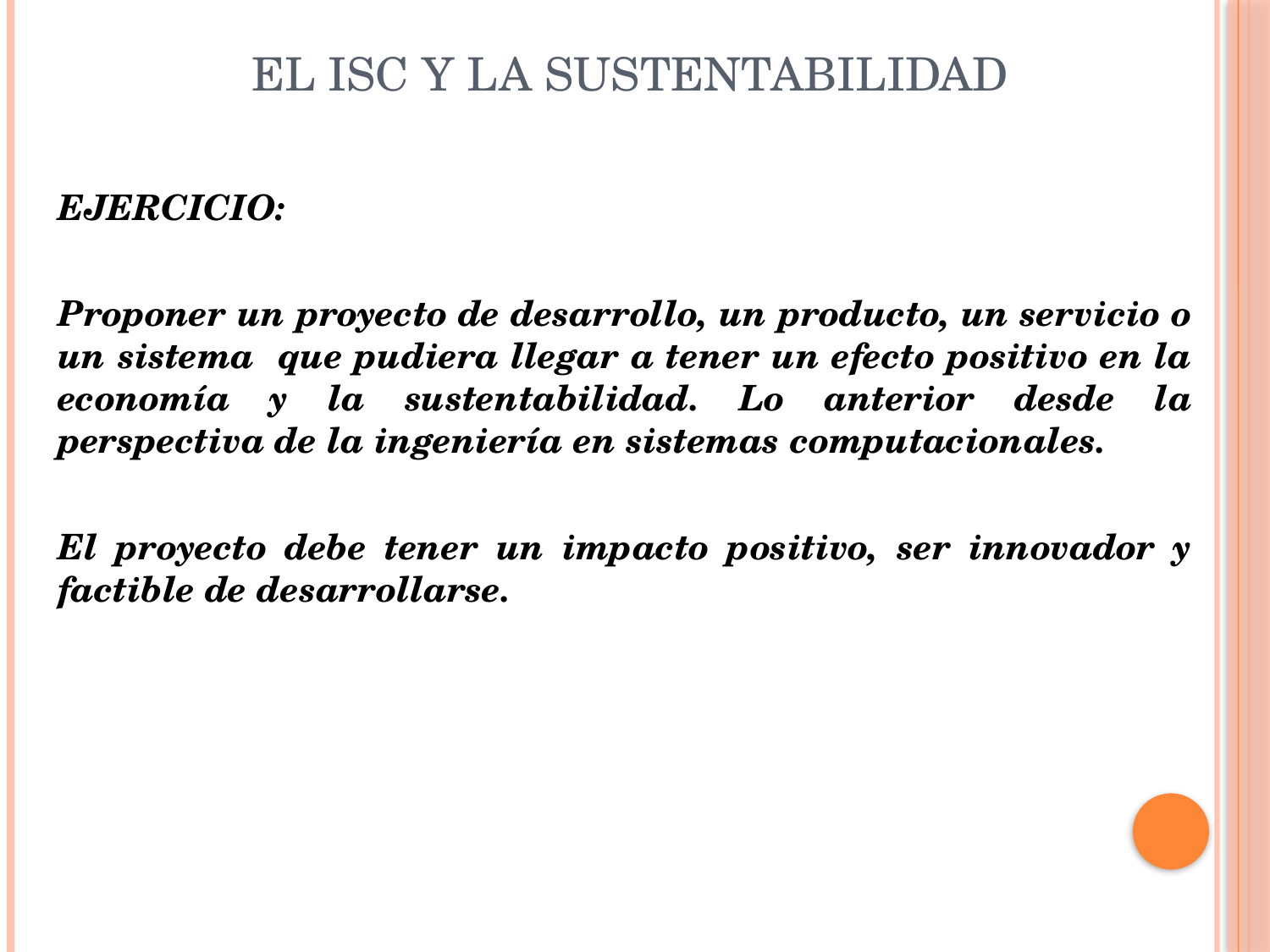

# El ISC y la sustentabilidad

EJERCICIO:

Proponer un proyecto de desarrollo, un producto, un servicio o un sistema  que pudiera llegar a tener un efecto positivo en la economía y la sustentabilidad. Lo anterior desde la perspectiva de la ingeniería en sistemas computacionales.

El proyecto debe tener un impacto positivo, ser innovador y factible de desarrollarse.